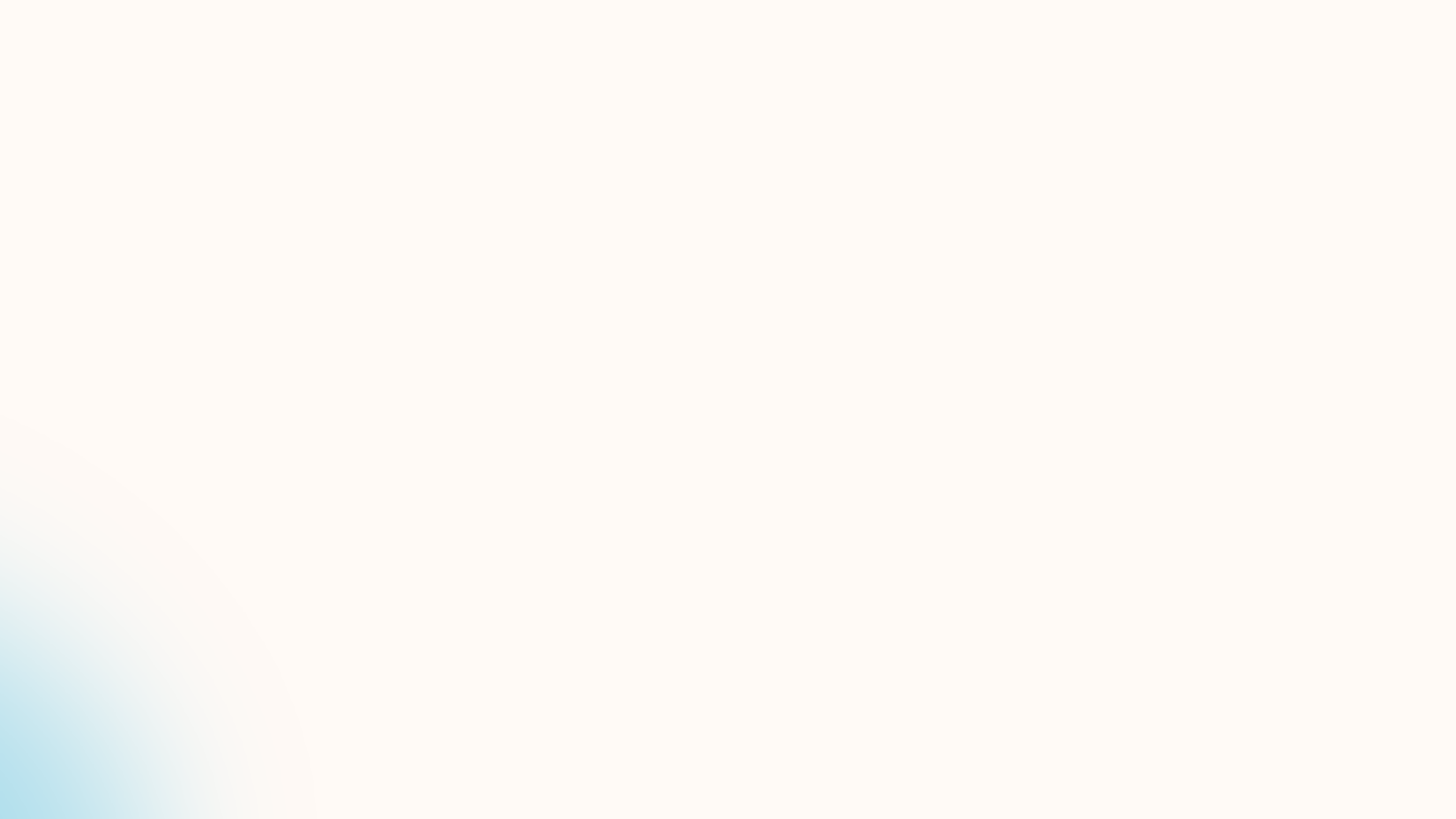

# Reflection
For both cases, SVM Linear performed the best, with case 1 having an accuracy rate of 74% and case 2 with 100%. Judging from both cases, the classifier seemed be more appropriate when classifying between different cancer tissue samples. (case 2) than a binary classification of Normal and cancer tissue samples (case 1).
The worst performing classifier was SVM Quadratic, with the highest error rate within both cases. This may be because the sample size is quite small and Quadratic SVM emphasizes more on bigger datasets with more detailed features.
Perhaps using other ability classifier testers besides LOOVC may yield a more promising and diversed result as all cases' classification performance was assessed using LOOVC.